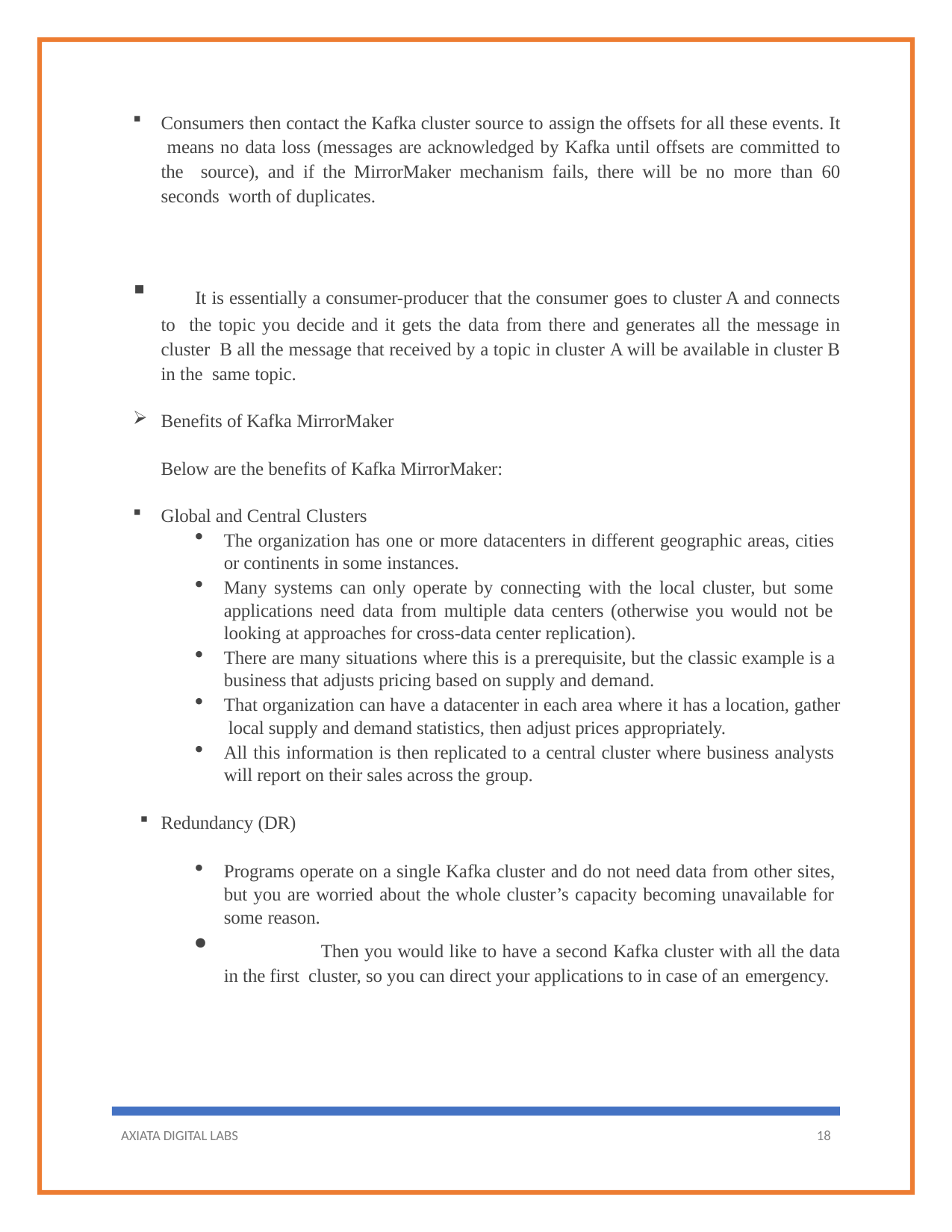

Consumers then contact the Kafka cluster source to assign the offsets for all these events. It  means no data loss (messages are acknowledged by Kafka until offsets are committed to the  source), and if the MirrorMaker mechanism fails, there will be no more than 60 seconds  worth of duplicates.
	It is essentially a consumer-producer that the consumer goes to cluster A and connects to  the topic you decide and it gets the data from there and generates all the message in cluster  B all the message that received by a topic in cluster A will be available in cluster B in the  same topic.

Benefits of Kafka MirrorMaker

Below are the benefits of Kafka MirrorMaker:

Global and Central Clusters
The organization has one or more datacenters in different geographic areas, cities  or continents in some instances.
Many systems can only operate by connecting with the local cluster, but some  applications need data from multiple data centers (otherwise you would not be  looking at approaches for cross-data center replication).
There are many situations where this is a prerequisite, but the classic example is a  business that adjusts pricing based on supply and demand.
That organization can have a datacenter in each area where it has a location, gather  local supply and demand statistics, then adjust prices appropriately.
All this information is then replicated to a central cluster where business analysts  will report on their sales across the group.

Redundancy (DR)

Programs operate on a single Kafka cluster and do not need data from other sites,  but you are worried about the whole cluster’s capacity becoming unavailable for  some reason.
	Then you would like to have a second Kafka cluster with all the data in the first  cluster, so you can direct your applications to in case of an emergency.
AXIATA DIGITAL LABS
18